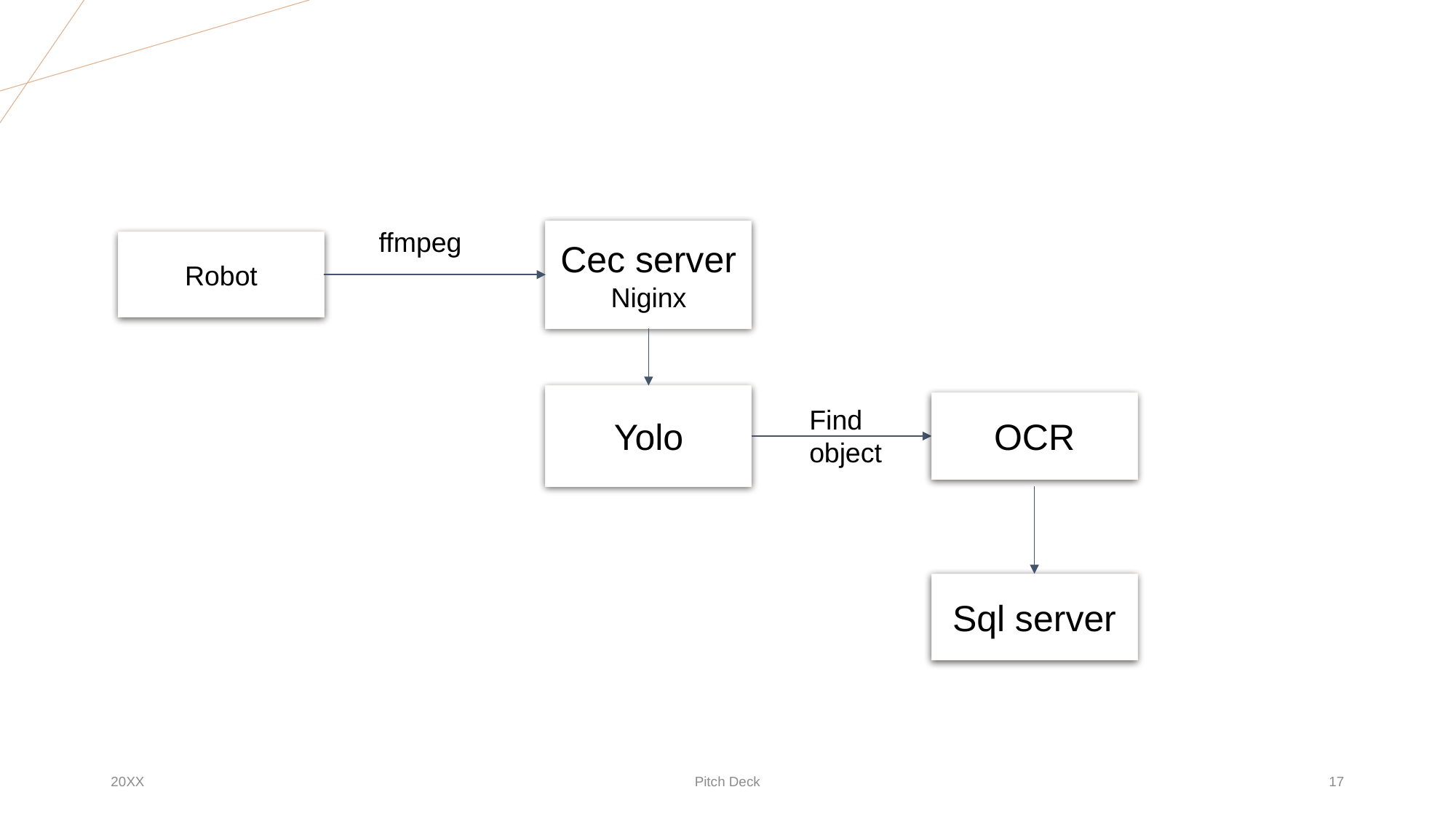

ffmpeg
Cec server
Niginx
Robot
Yolo
OCR
Find object
Sql server
20XX
Pitch Deck
17